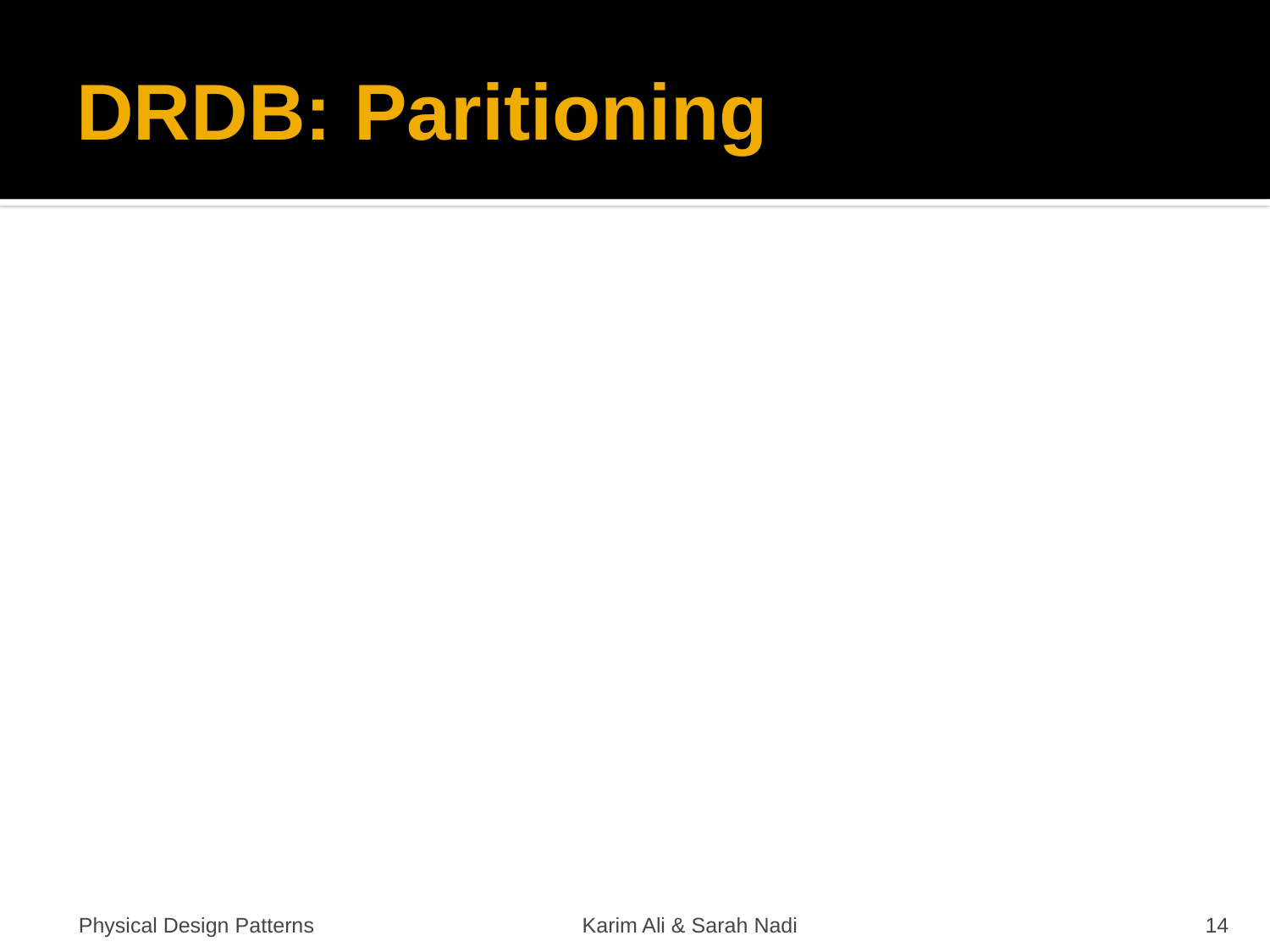

# DRDB: Paritioning

Physical Design Patterns
Karim Ali & Sarah Nadi
14